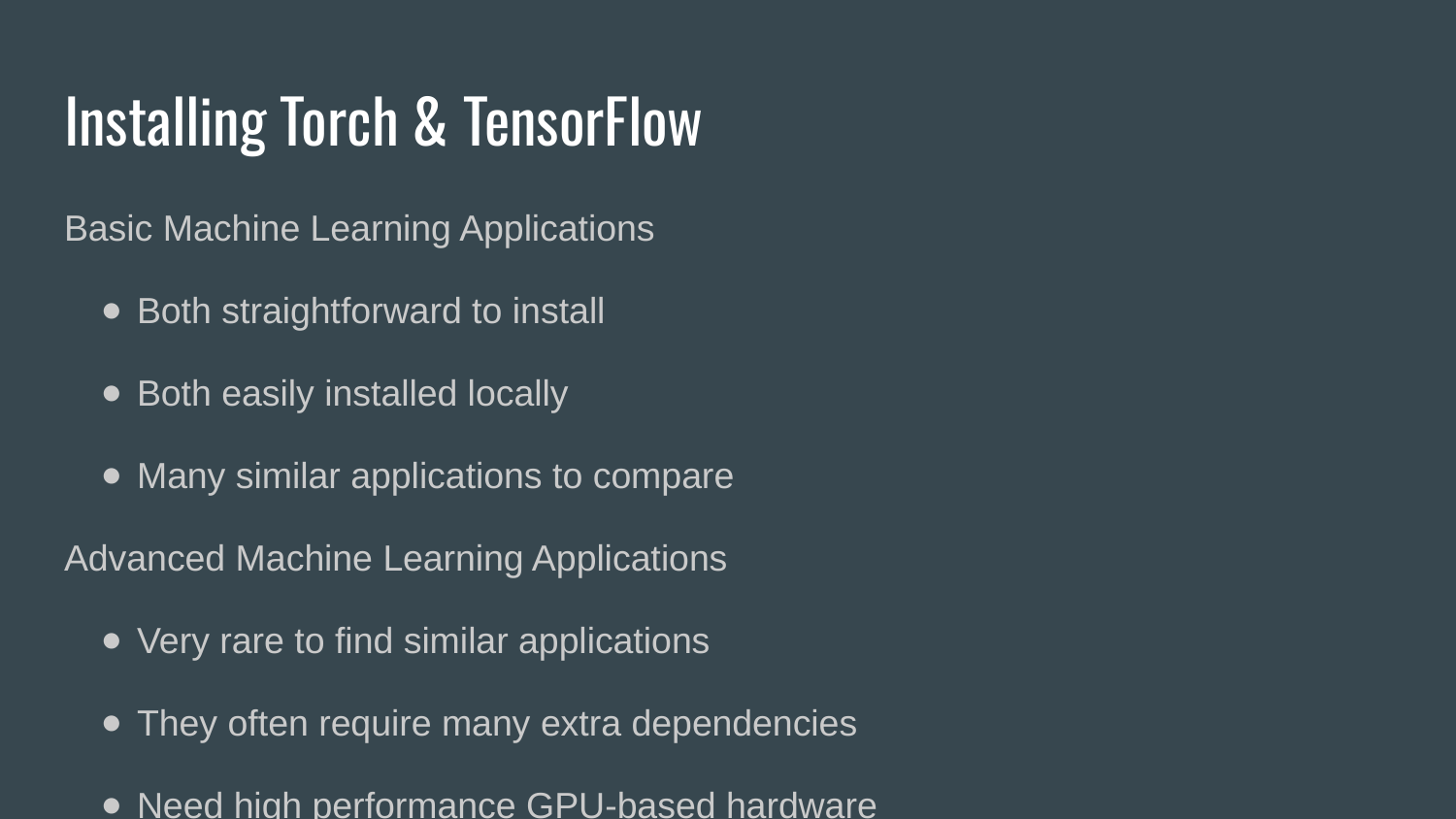

# Installing Torch & TensorFlow
Basic Machine Learning Applications
Both straightforward to install
Both easily installed locally
Many similar applications to compare
Advanced Machine Learning Applications
Very rare to find similar applications
They often require many extra dependencies
Need high performance GPU-based hardware